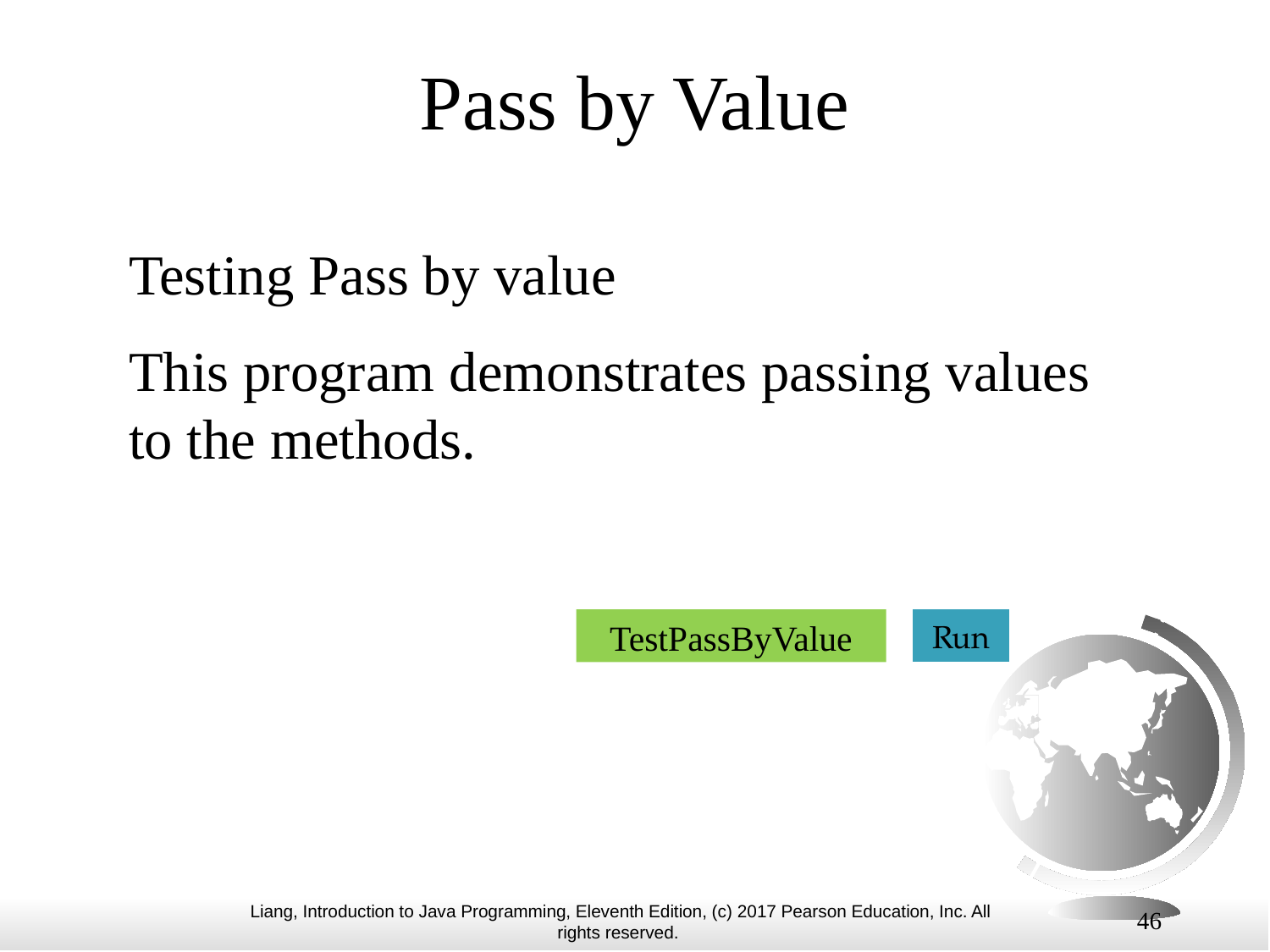

# Pass by Value
Testing Pass by value
This program demonstrates passing values to the methods.
TestPassByValue
Run
46